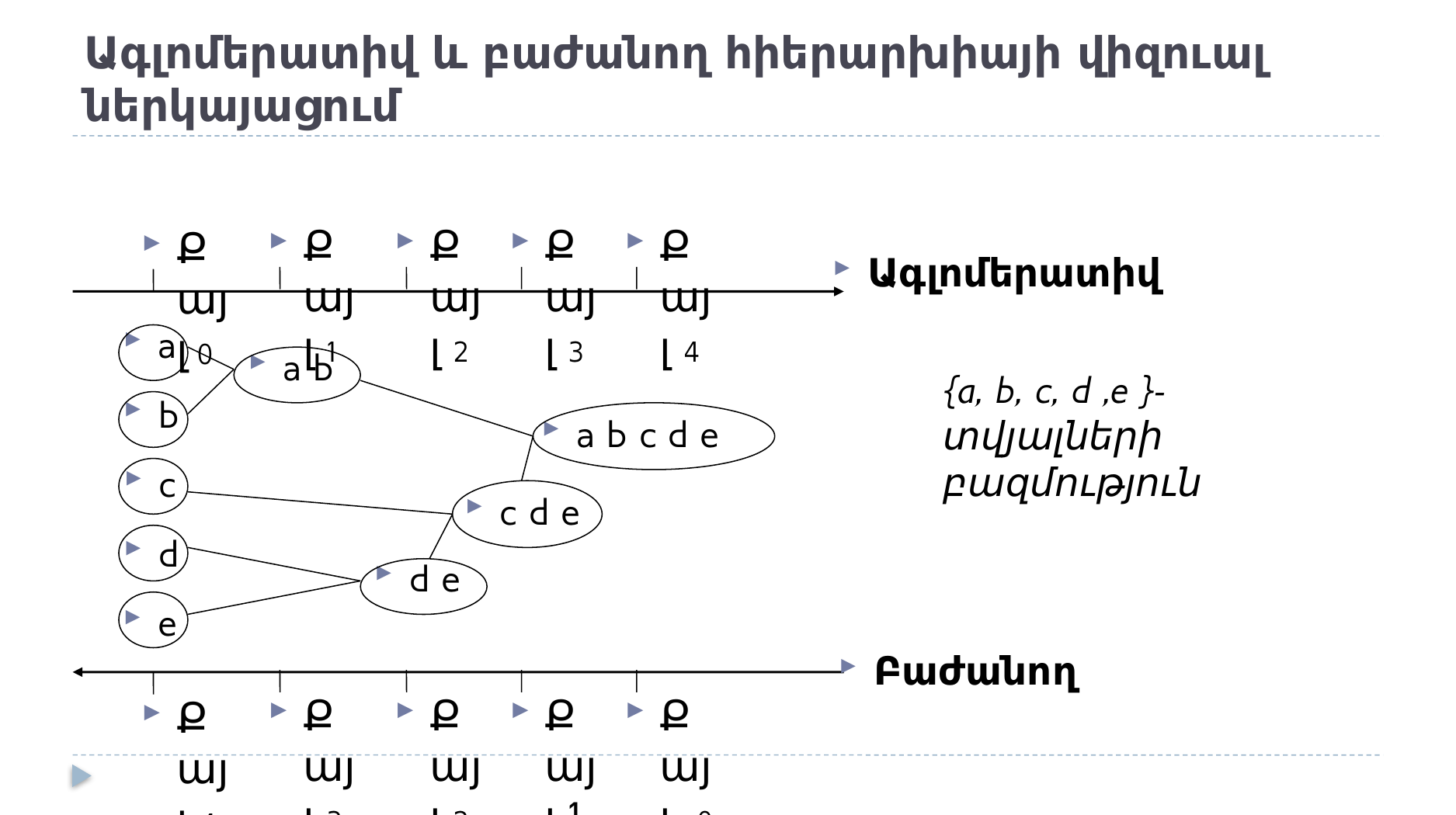

# Ագլոմերատիվ և բաժանող հիերարխիայի վիզուալ ներկայացում
Քայլ 1

Քայլ 2

Քայլ 3

Քայլ 4

Քայլ 0

Ագլոմերատիվ

a

a b

b

a b c d e

c

c d e

d

d e

e
Բաժանող

Քայլ 3
Քայլ 2
Քայլ 1
Քայլ  0
Քայլ 4
{a, b, c, d ,e }-
տվյալների բազմություն